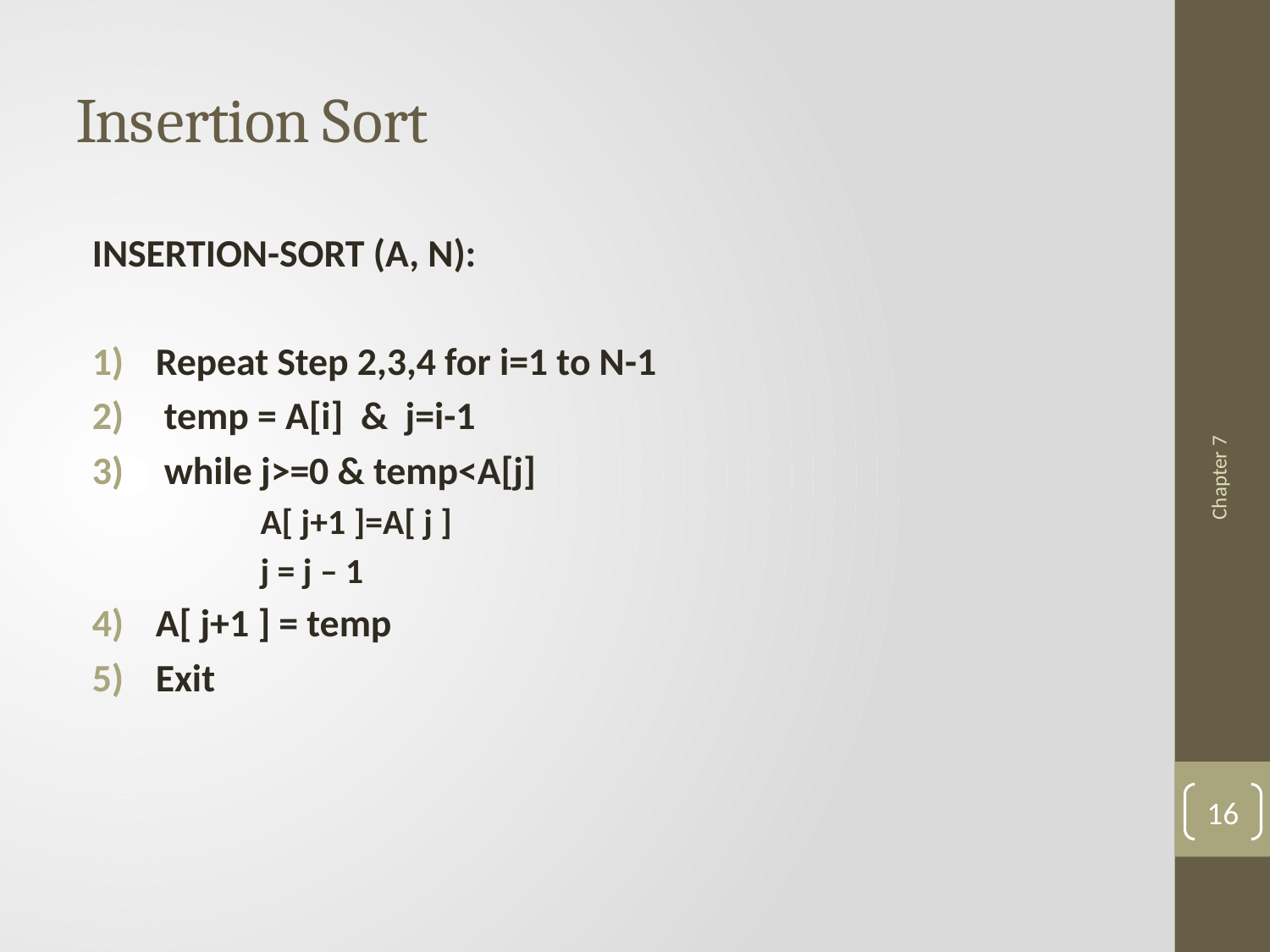

# Insertion Sort
INSERTION-SORT (A, N):

Repeat Step 2,3,4 for i=1 to N-1
 temp = A[i]  &  j=i-1
 while j>=0 & temp<A[j]
	A[ j+1 ]=A[ j ]
	j = j – 1
A[ j+1 ] = temp
Exit
Chapter 7
16